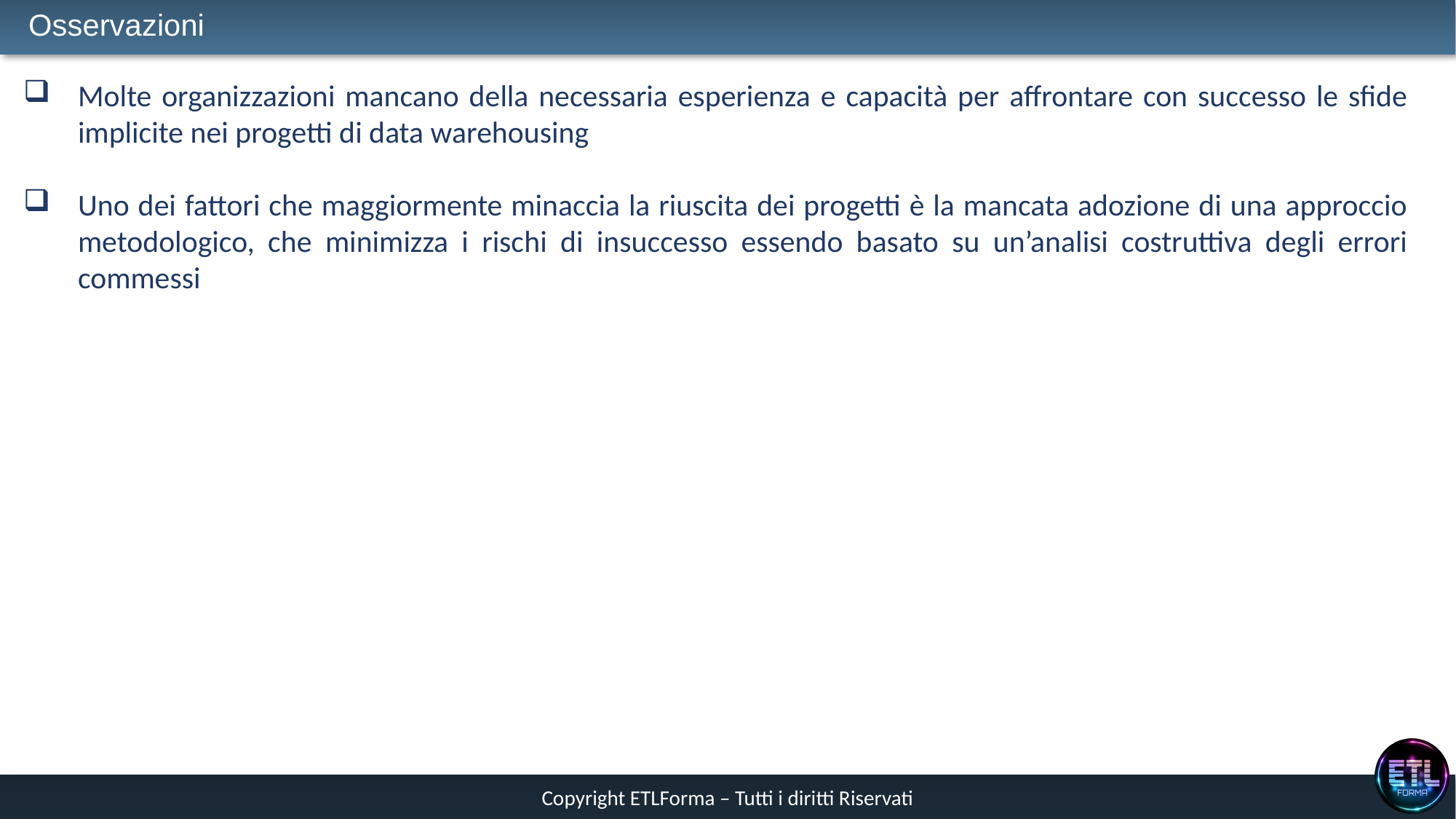

# Osservazioni
Molte organizzazioni mancano della necessaria esperienza e capacità per affrontare con successo le sfide implicite nei progetti di data warehousing

Uno dei fattori che maggiormente minaccia la riuscita dei progetti è la mancata adozione di una approccio metodologico, che minimizza i rischi di insuccesso essendo basato su un’analisi costruttiva degli errori commessi